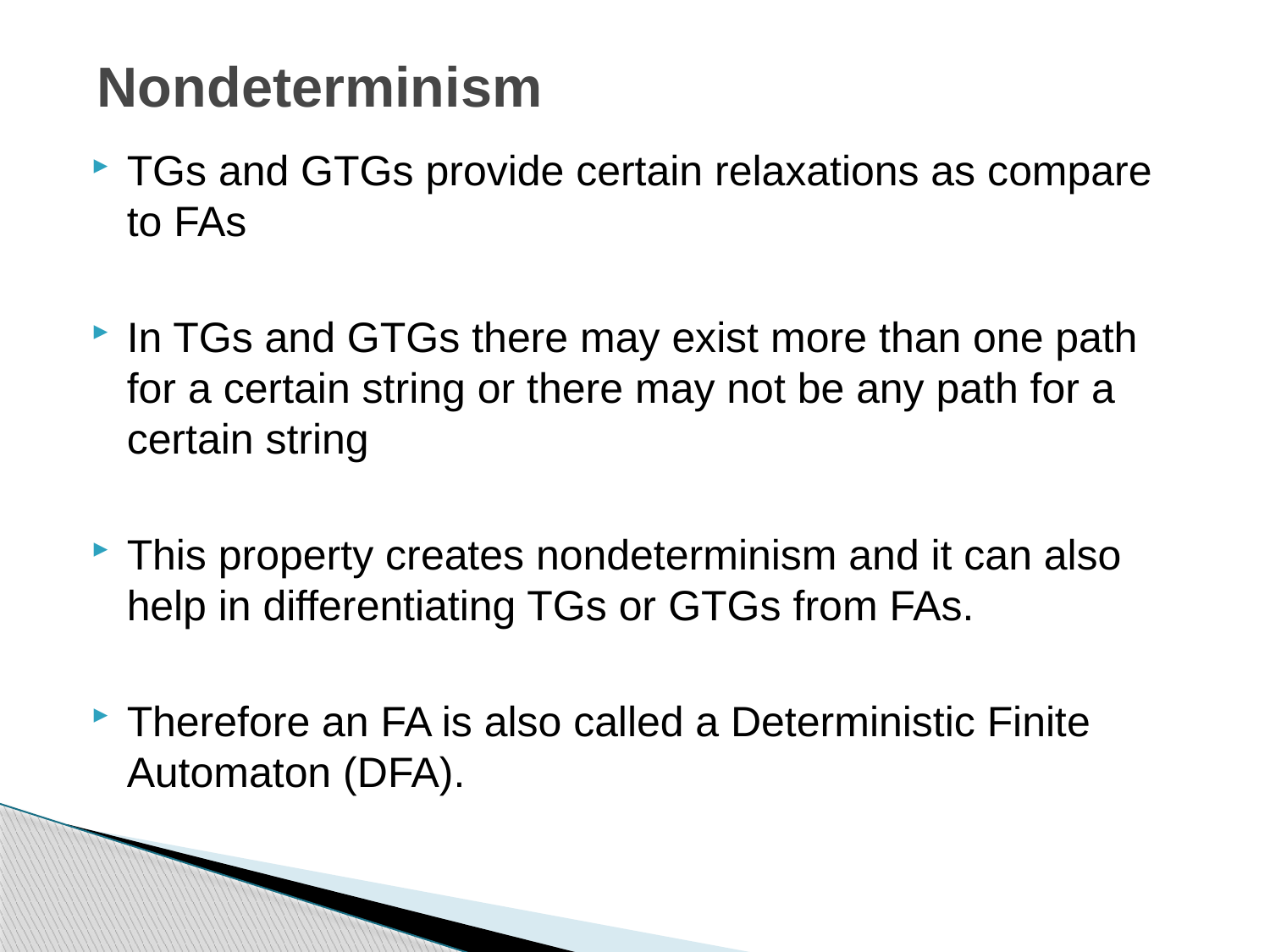

# Nondeterminism
TGs and GTGs provide certain relaxations as compare to FAs

In TGs and GTGs there may exist more than one path for a certain string or there may not be any path for a certain string

This property creates nondeterminism and it can also help in differentiating TGs or GTGs from FAs.

Therefore an FA is also called a Deterministic Finite Automaton (DFA).